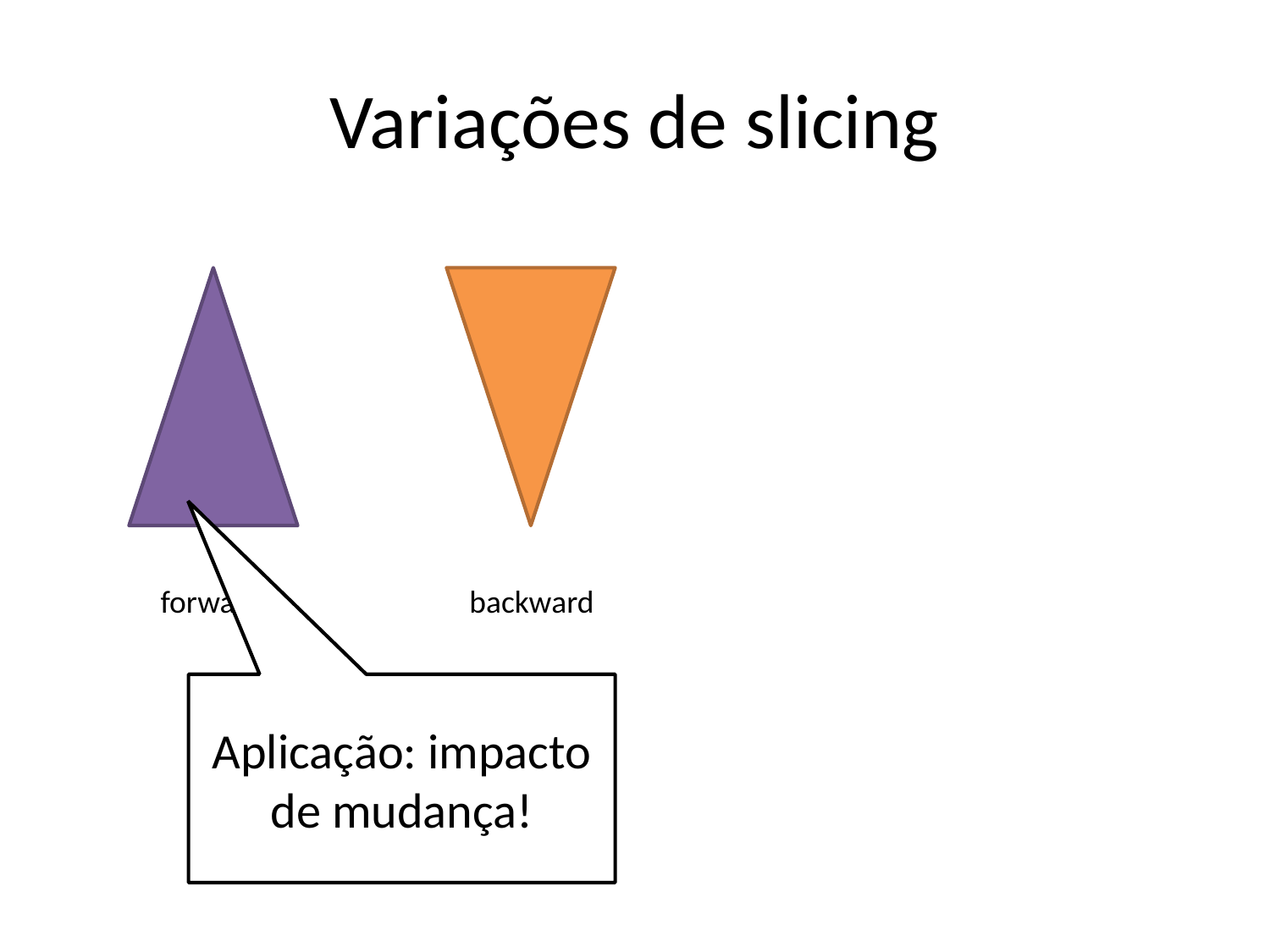

# Variações de slicing

Aplicação: impacto de mudança!

forward
backward